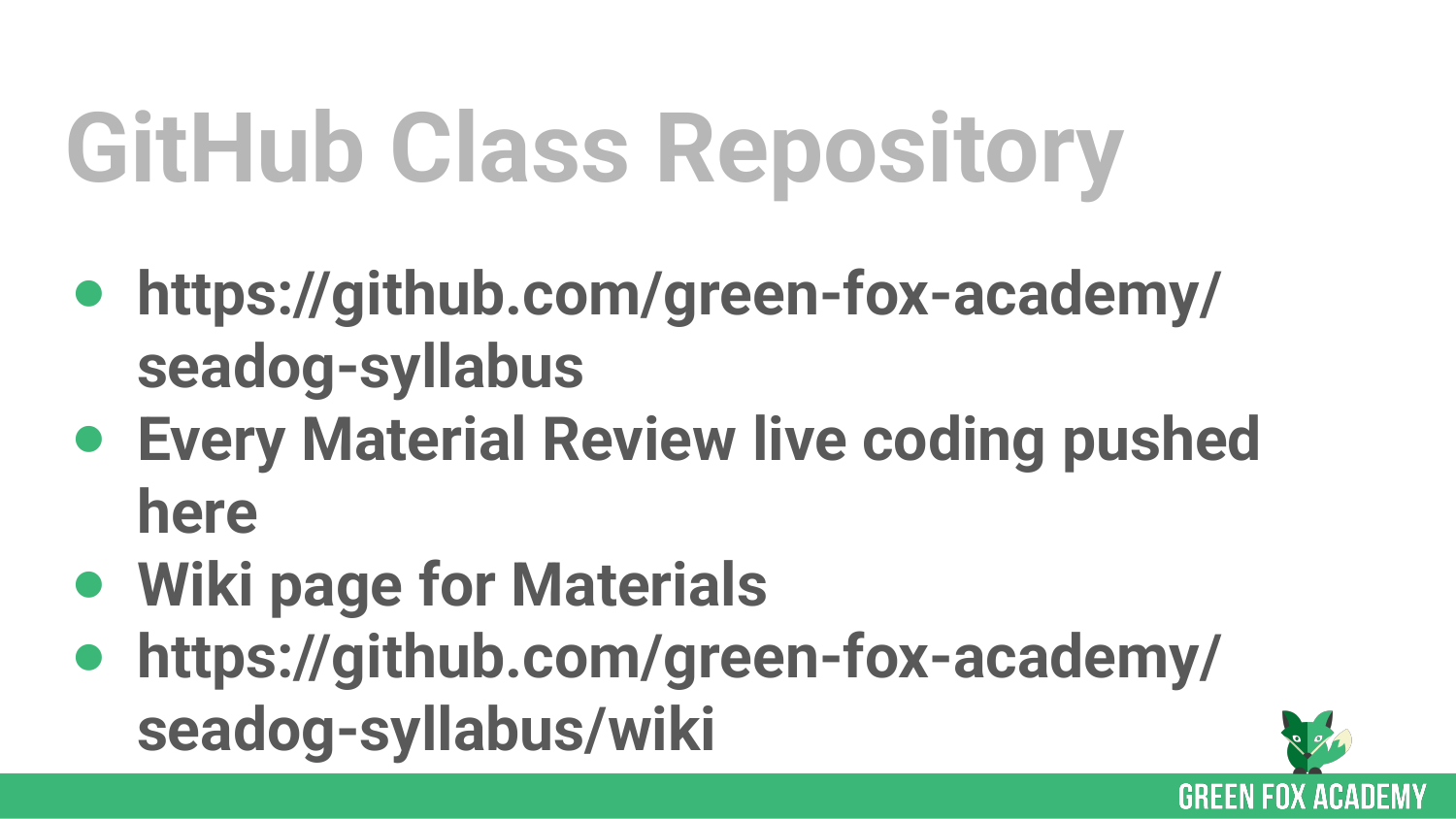

# GitHub Class Repository
https://github.com/green-fox-academy/seadog-syllabus
Every Material Review live coding pushed here
Wiki page for Materials
https://github.com/green-fox-academy/seadog-syllabus/wiki